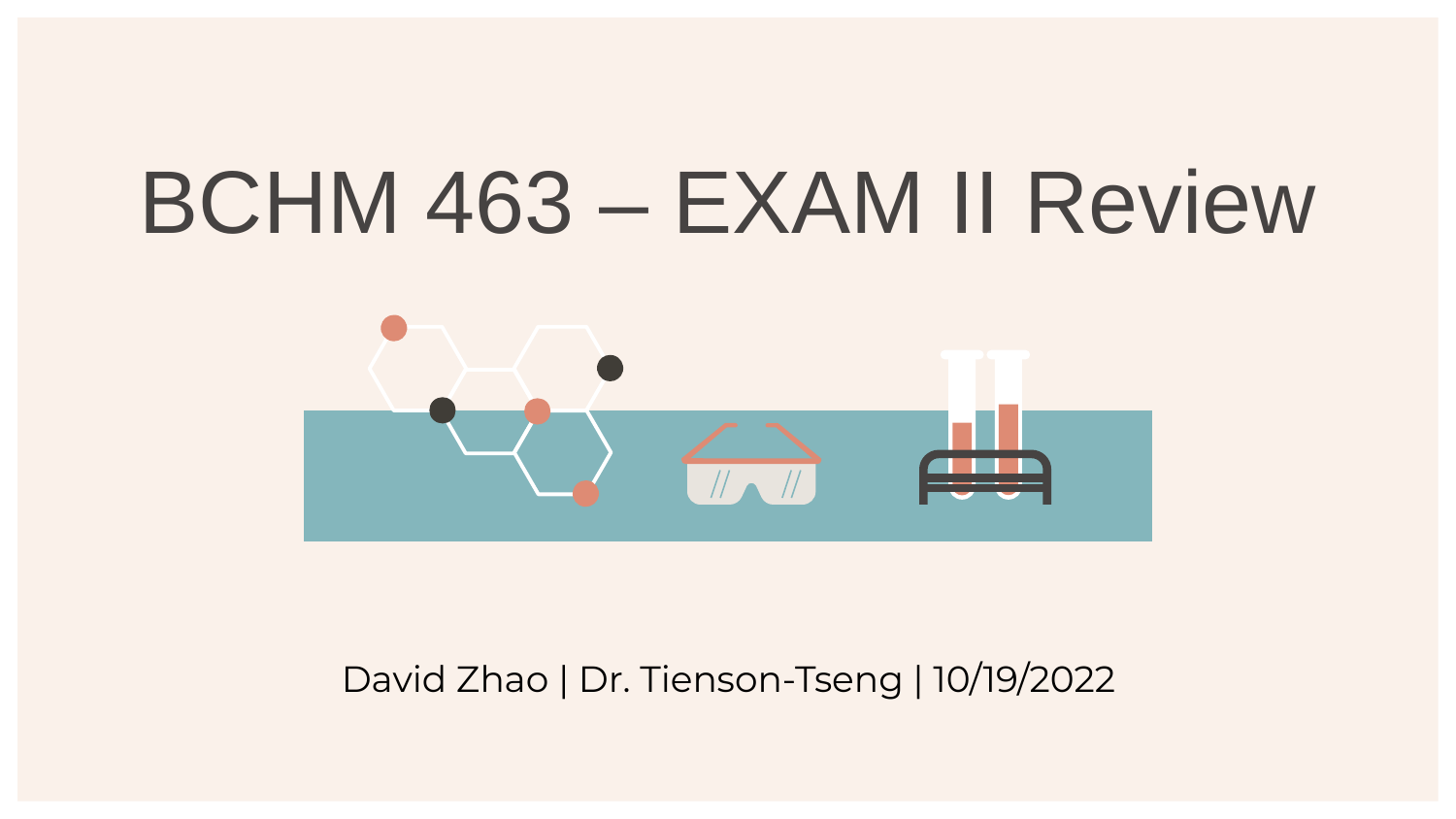

# BCHM 463 – EXAM II Review

David Zhao | Dr. Tienson-Tseng | 10/19/2022